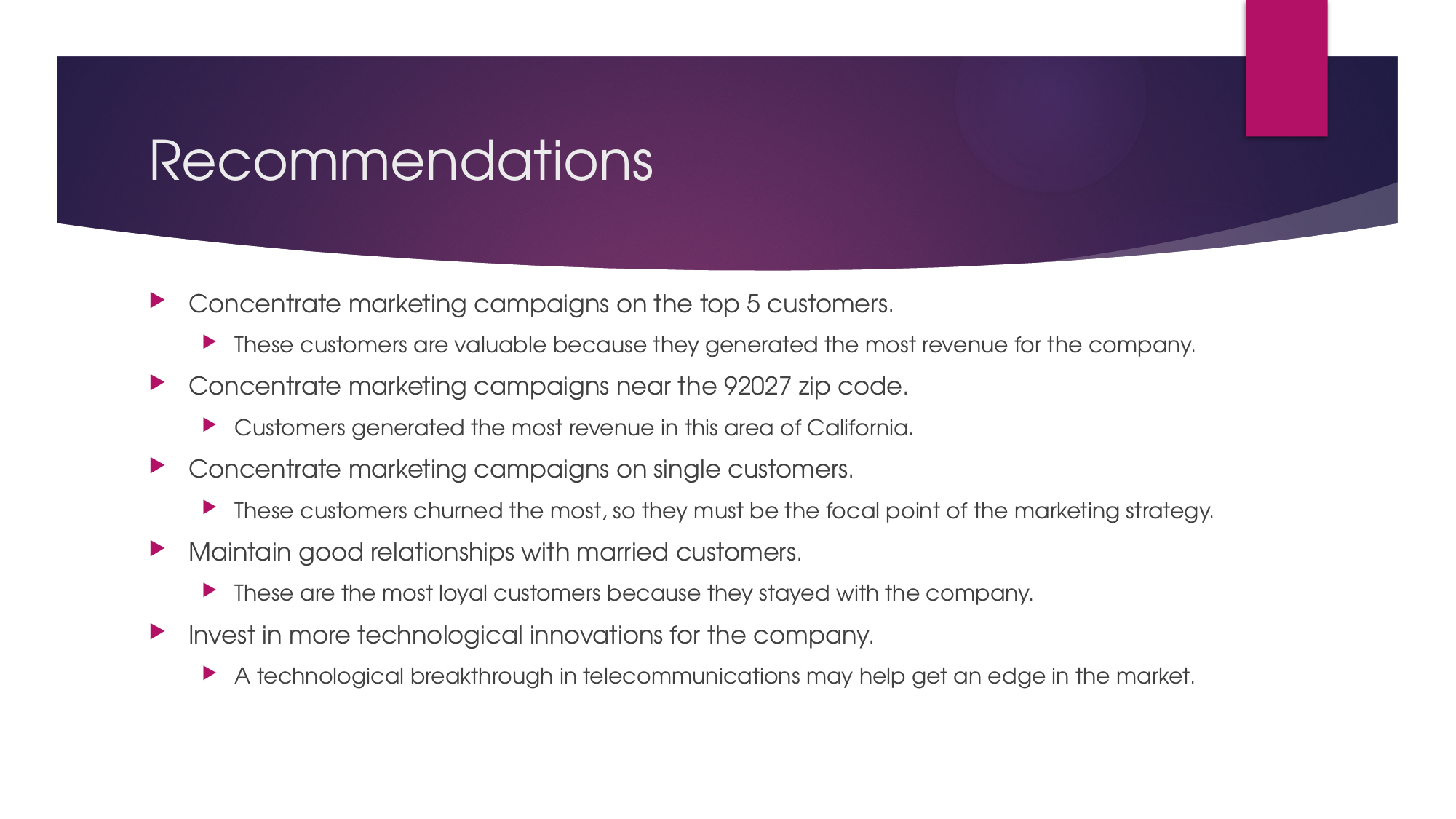

# Recommendations
Concentrate marketing campaigns on the top 5 customers.
These customers are valuable because they generated the most revenue for the company.
Concentrate marketing campaigns near the 92027 zip code.
Customers generated the most revenue in this area of California.
Concentrate marketing campaigns on single customers.
These customers churned the most, so they must be the focal point of the marketing strategy.
Maintain good relationships with married customers.
These are the most loyal customers because they stayed with the company.
Invest in more technological innovations for the company.
A technological breakthrough in telecommunications may help get an edge in the market.